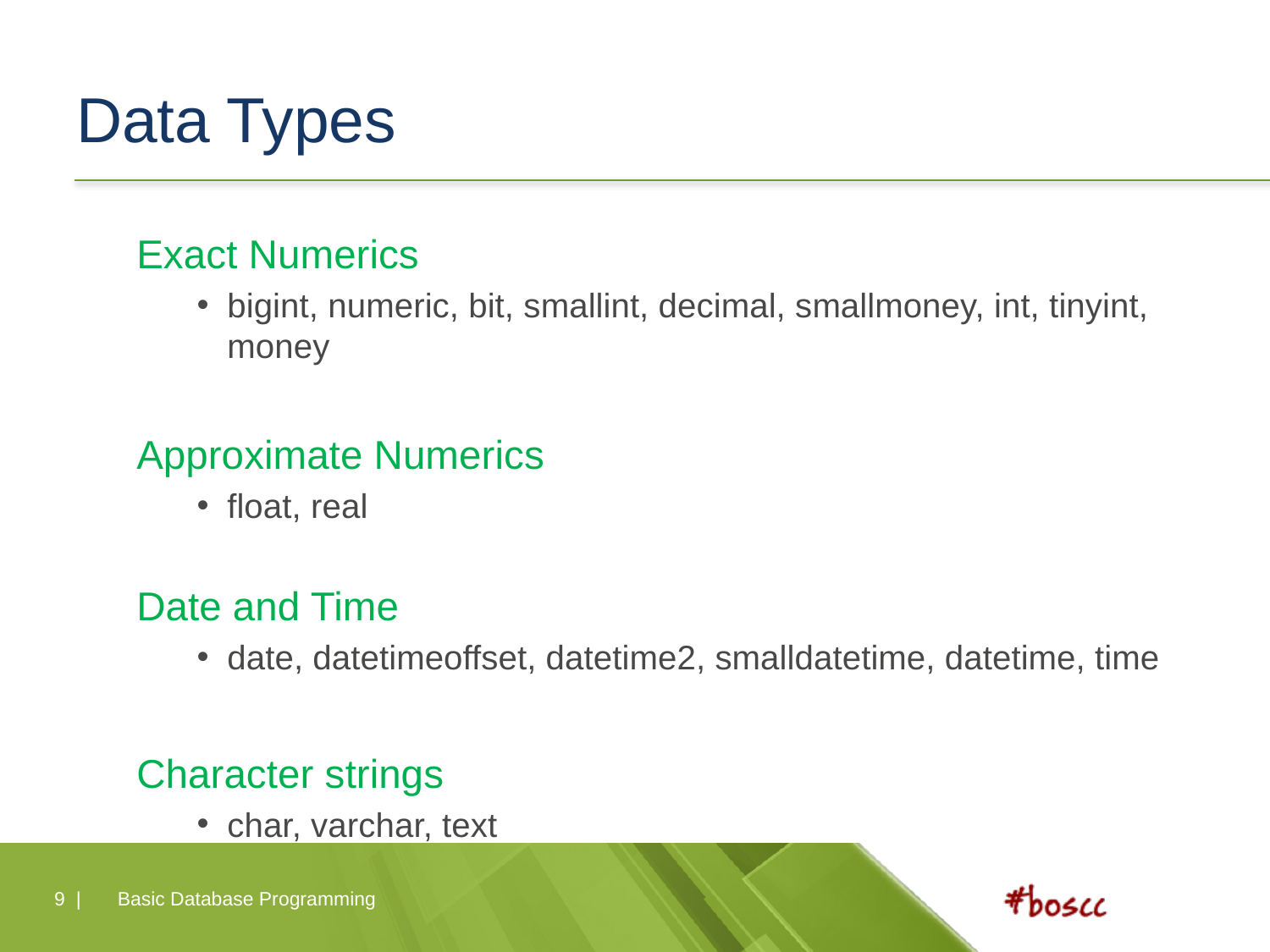

# Data Types
Exact Numerics
bigint, numeric, bit, smallint, decimal, smallmoney, int, tinyint, money

Approximate Numerics
float, real

Date and Time
date, datetimeoffset, datetime2, smalldatetime, datetime, time

Character strings
char, varchar, text

9  |
Basic Database Programming